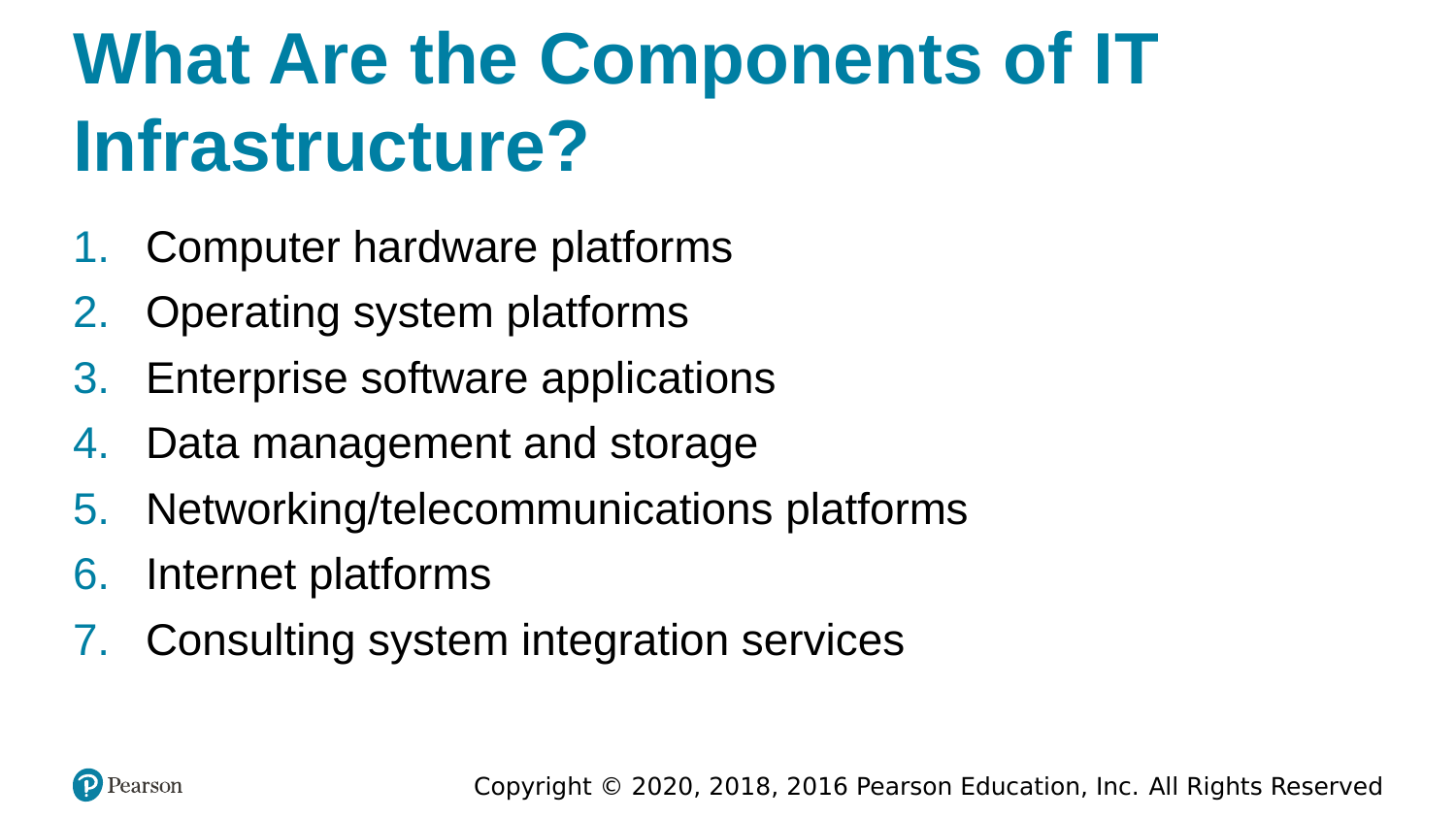

# What Are the Components of I T Infrastructure?
Computer hardware platforms
Operating system platforms
Enterprise software applications
Data management and storage
Networking/telecommunications platforms
Internet platforms
Consulting system integration services